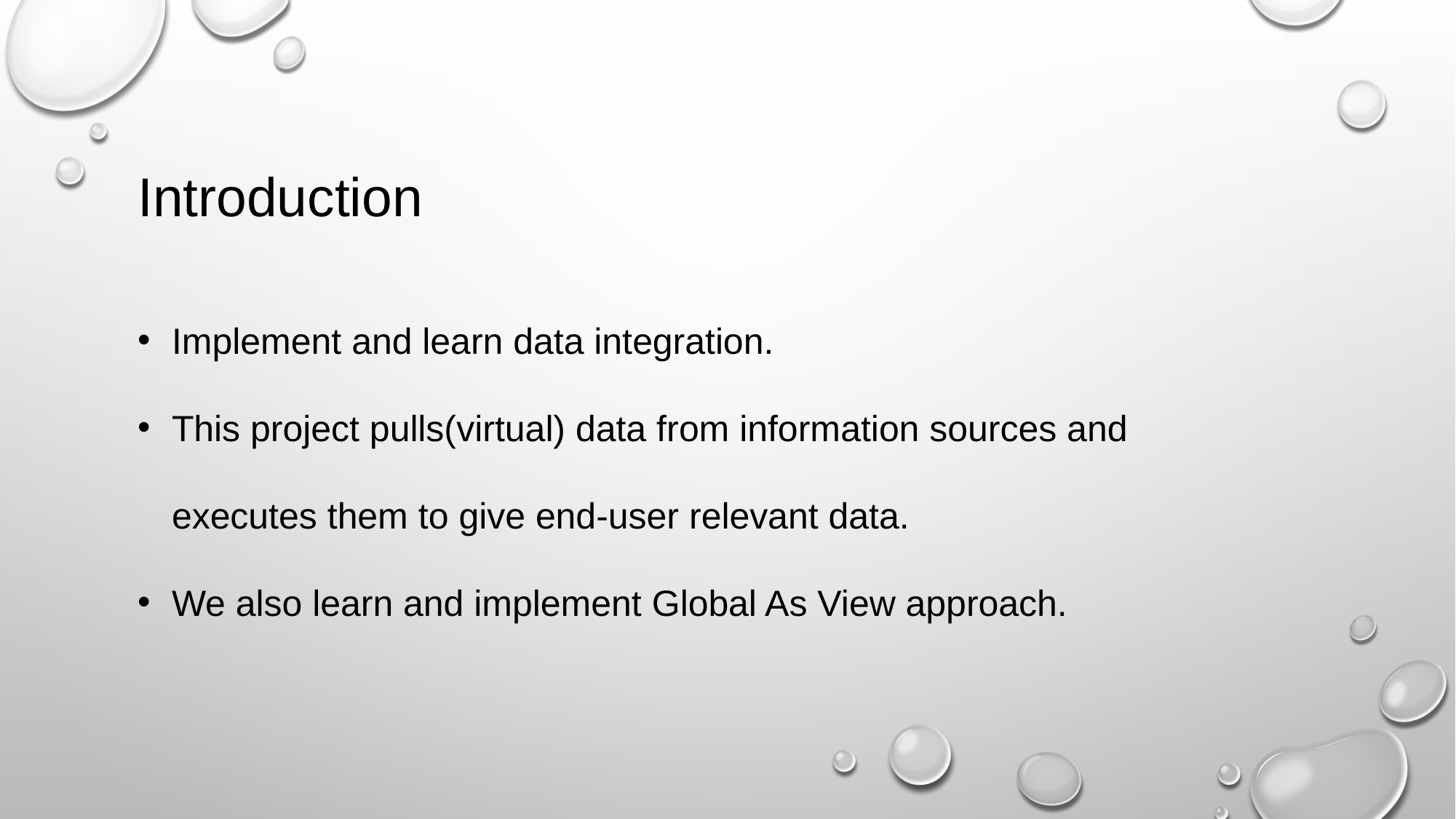

Introduction
Implement and learn data integration.
This project pulls(virtual) data from information sources and executes them to give end-user relevant data.
We also learn and implement Global As View approach.